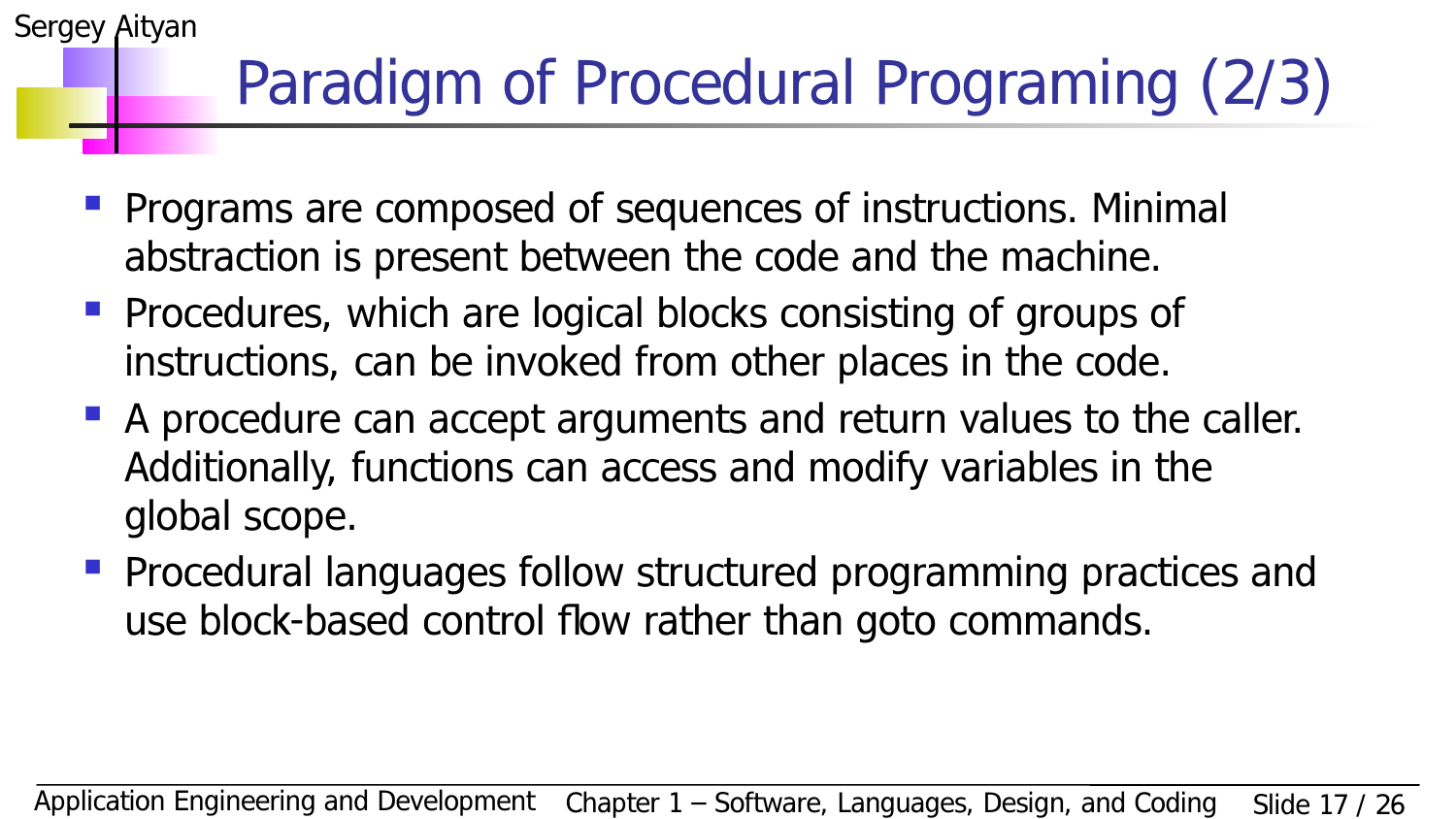

# Paradigm of Procedural Programing (2/3)
Programs are composed of sequences of instructions. Minimal abstraction is present between the code and the machine.
Procedures, which are logical blocks consisting of groups of instructions, can be invoked from other places in the code.
A procedure can accept arguments and return values to the caller. Additionally, functions can access and modify variables in the global scope.
Procedural languages follow structured programming practices and use block-based control flow rather than goto commands.